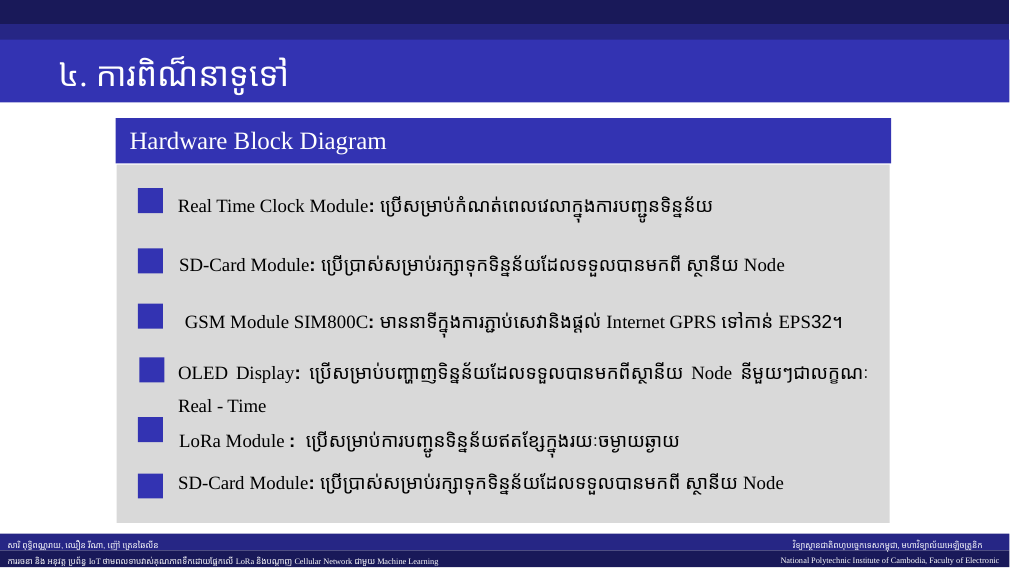

៤. ការពិណ៏នាទូទៅ
Hardware Block Diagram

Real Time Clock Module: ប្រើសម្រាប់កំណត់ពេលវេលាក្នុងការបញ្ជូនទិន្នន័យ

SD-Card Module: ប្រើប្រាស់សម្រាប់រក្សាទុកទិន្នន័យដែលទទួលបានមកពី ស្ថានីយ Node

GSM Module SIM800C: មាននាទីក្នុងការភ្ជាប់សេវានិងផ្ដល់ Internet GPRS ទៅកាន់ EPS32។

OLED Display: ប្រើសម្រាប់បញ្ហាញទិន្នន័យដែលទទួលបានមកពីស្ថានីយ Node នីមួយៗជាលក្ខណៈ Real - Time

LoRa Module :  ប្រើសម្រាប់ការបញ្ជូនទិន្នន័យឥតខ្សែក្នុងរយៈចម្ងាយឆ្ងាយ

SD-Card Module: ប្រើប្រាស់សម្រាប់រក្សាទុកទិន្នន័យដែលទទួលបានមកពី ស្ថានីយ Node

សារិ ពុទ្ធិពណ្ណរាយ, ឈឿន រីណា, ញ៉ៅ ត្រេនឆៃលីន
វិទ្យាស្ថានជាតិពហុបច្ចេកទេសកម្ពុជា, មហាវិទ្យាល័យអេឡិចត្រូនិក

National Polytechnic Institute of Cambodia, Faculty of Electronic
ការរចនា និង អនុវត្ត ប្រព័ន្ធ IoT ថាមពលទាបវាស់គុណភាពទឹកដោយផ្អែកលើ LoRa និងបណ្ដាញ Cellular Network ជាមួយ Machine Learning